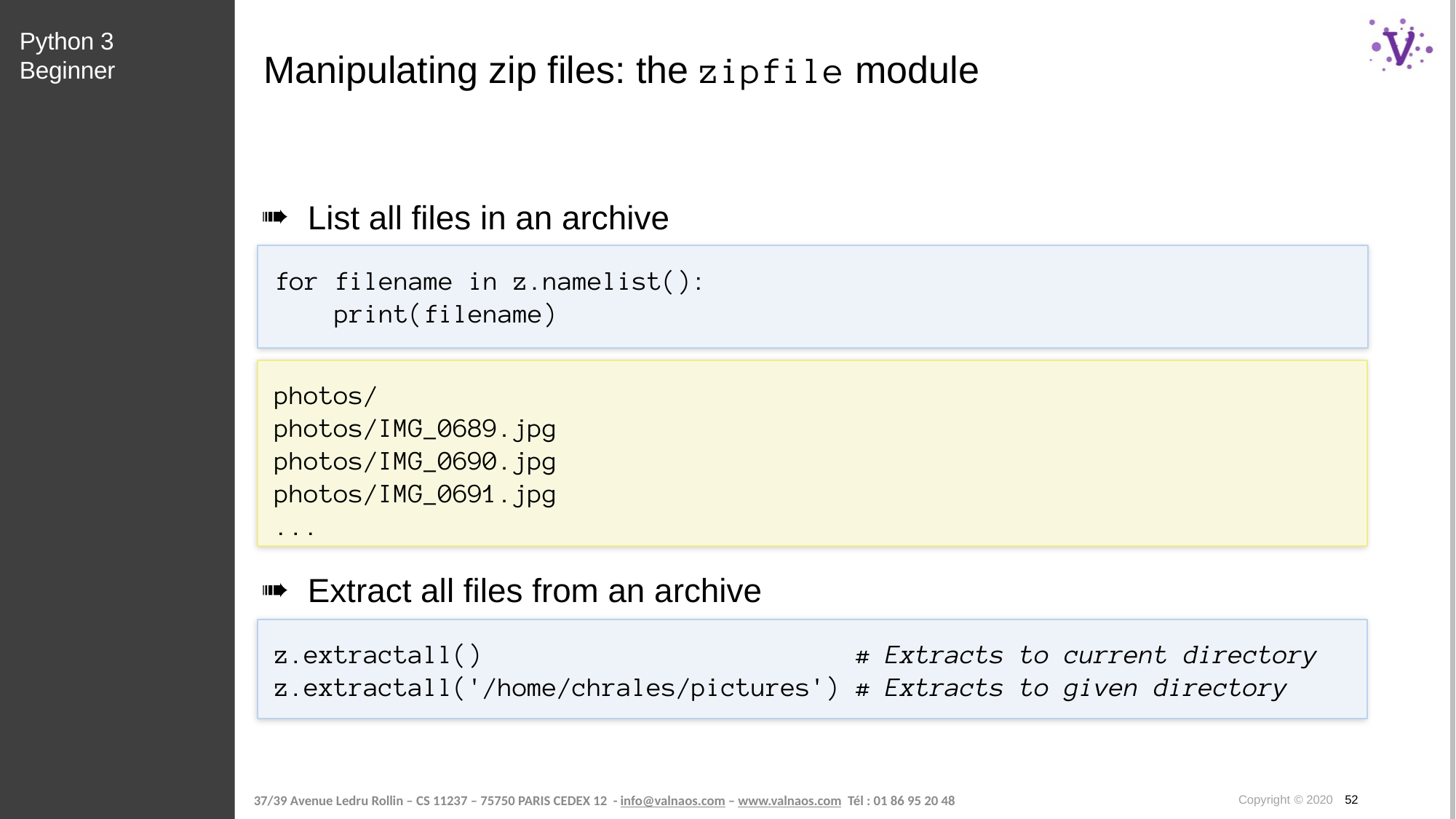

Python 3 Beginner
# Manipulating zip files: the zipfile module
List all files in an archive
for filename in z.namelist():
    print(filename)
photos/
photos/IMG_0689.jpg
photos/IMG_0690.jpg
photos/IMG_0691.jpg
...
Extract all files from an archive
z.extractall()                         # Extracts to current directory
z.extractall('/home/chrales/pictures') # Extracts to given directory
Copyright © 2020   52